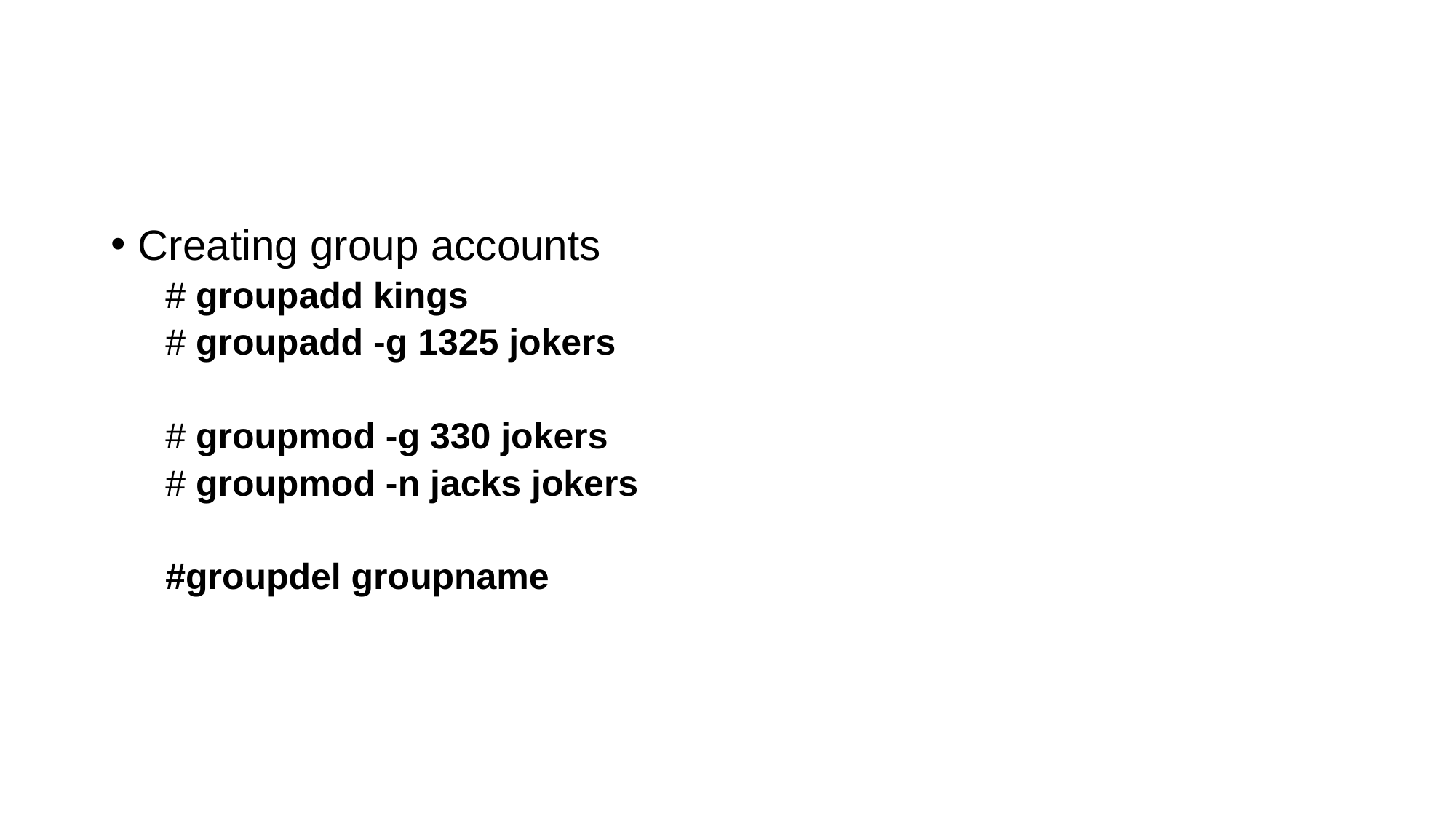

#
Creating group accounts
# groupadd kings
# groupadd -g 1325 jokers

# groupmod -g 330 jokers
# groupmod -n jacks jokers

#groupdel groupname